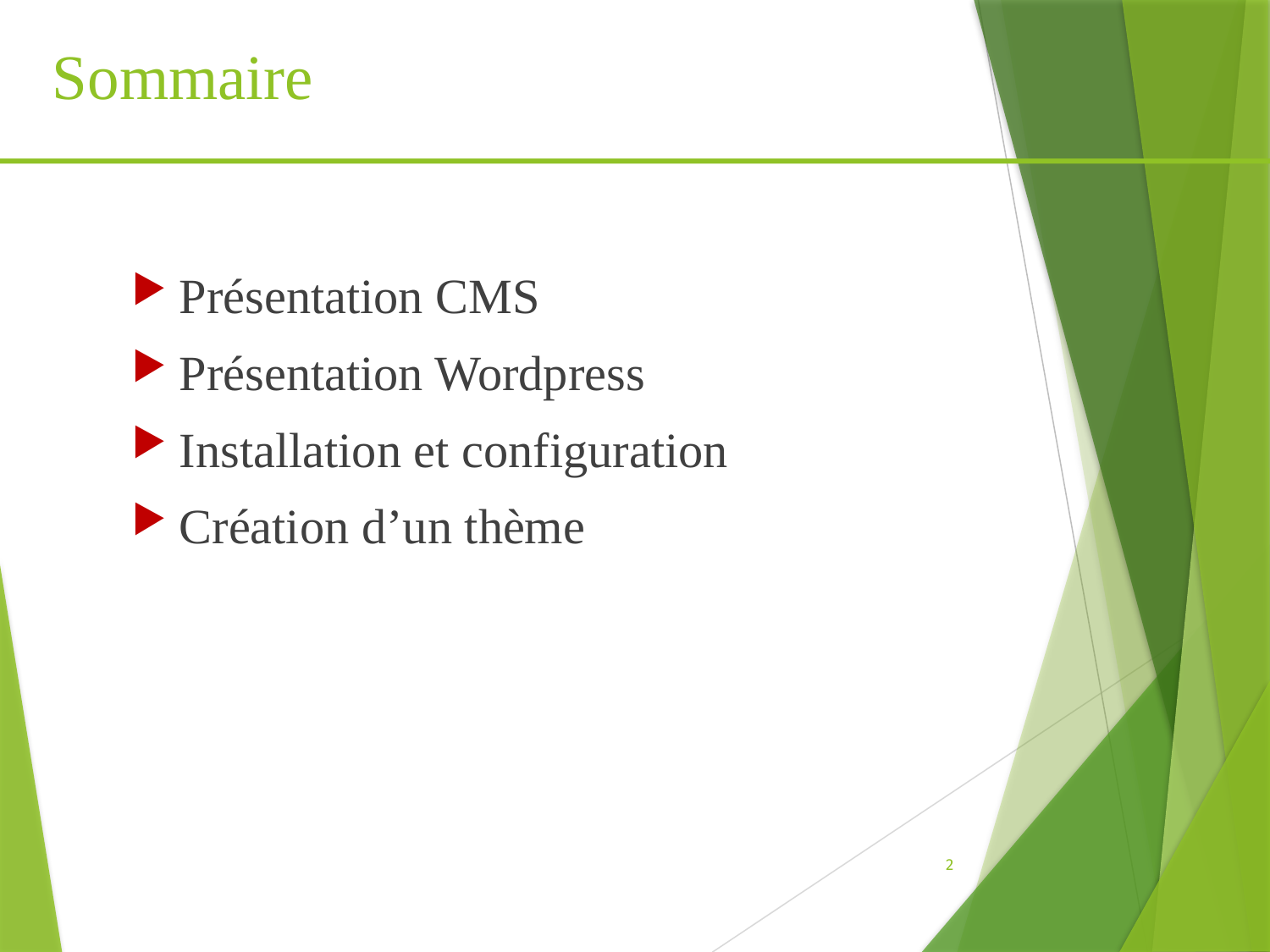

# Sommaire

Présentation CMS
Présentation Wordpress
Installation et configuration
Création d’un thème

2